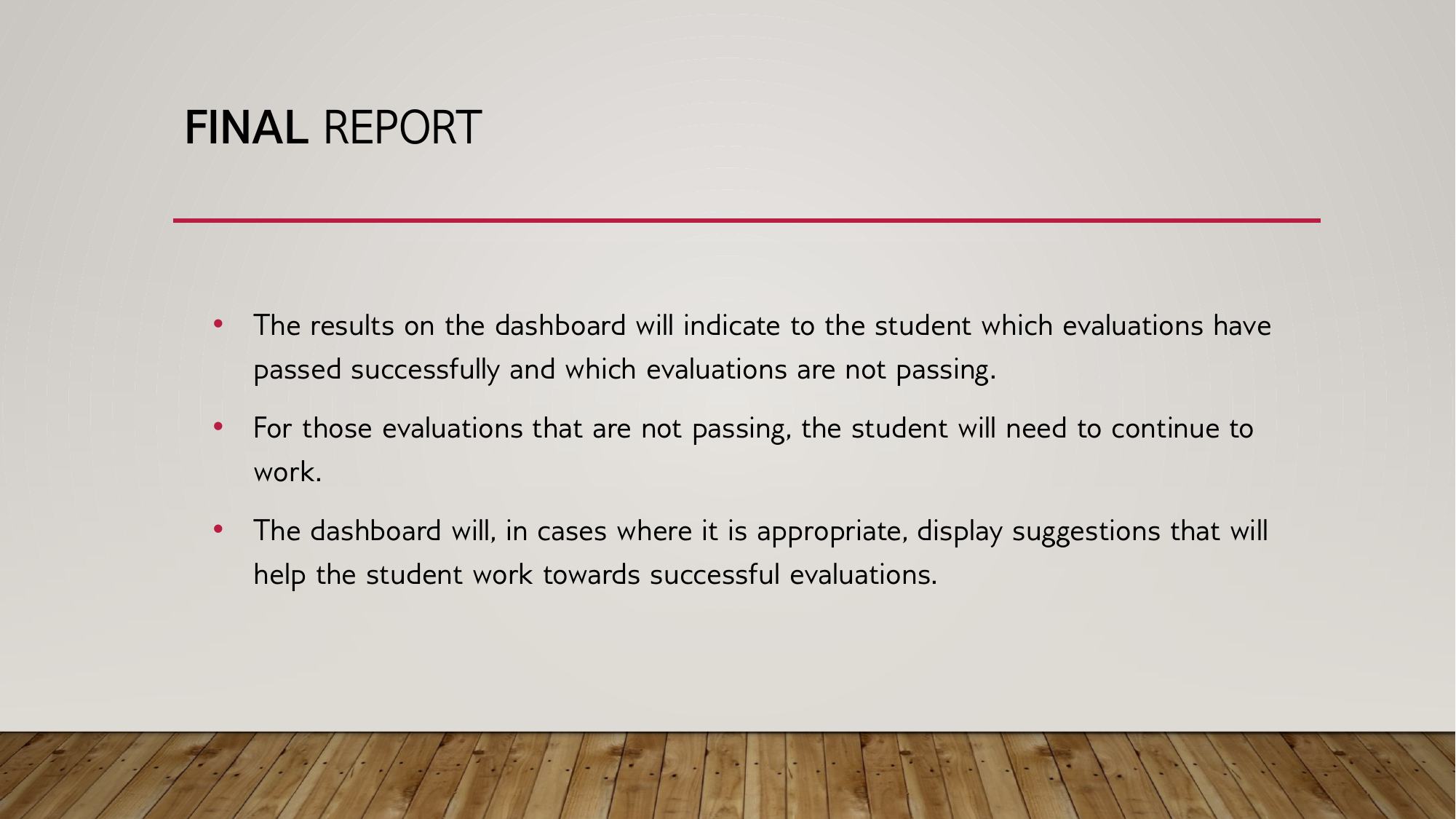

# final report

The results on the dashboard will indicate to the student which evaluations have passed successfully and which evaluations are not passing.
For those evaluations that are not passing, the student will need to continue to work.
The dashboard will, in cases where it is appropriate, display suggestions that will help the student work towards successful evaluations.